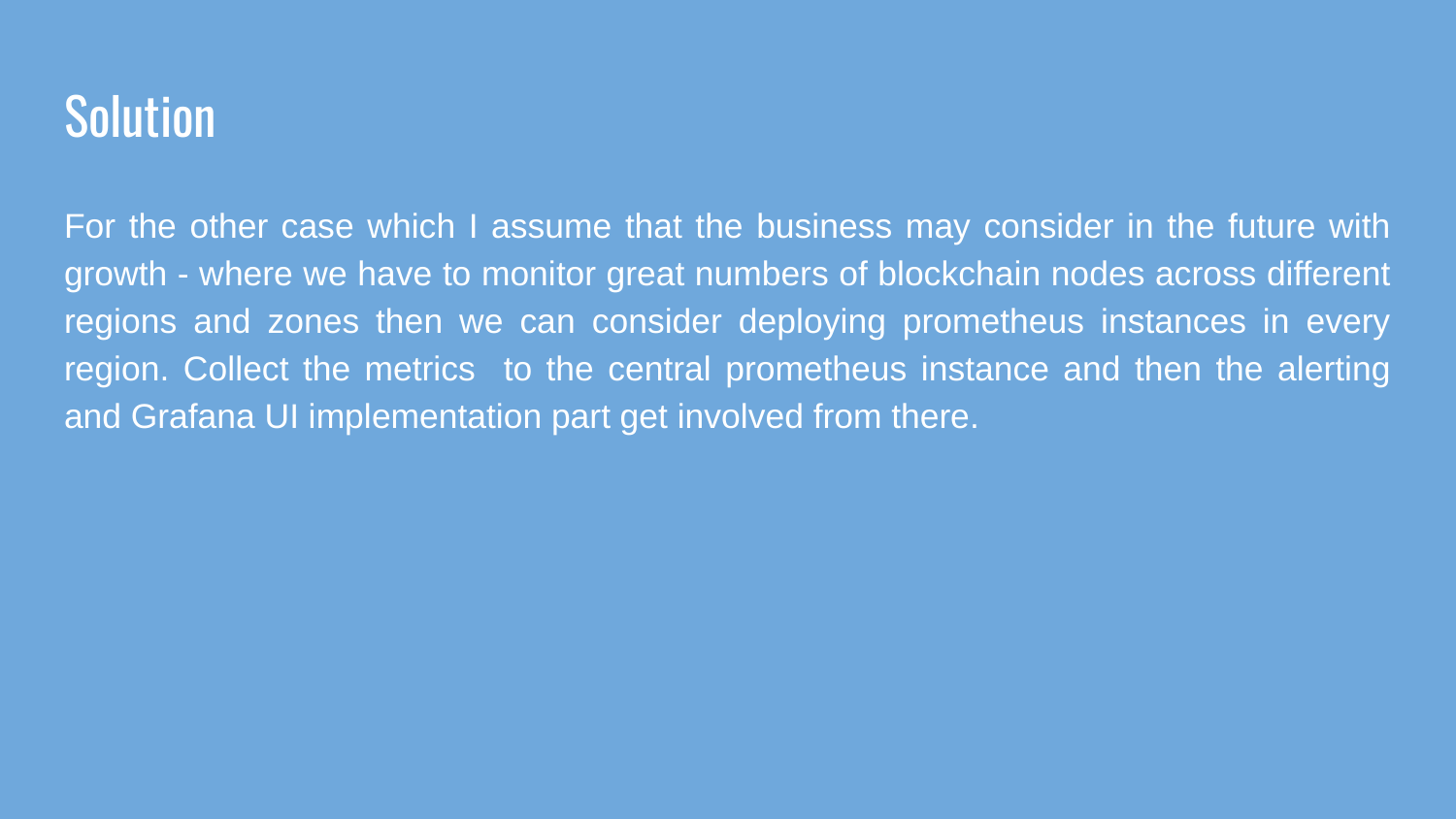

# Solution
For the other case which I assume that the business may consider in the future with growth - where we have to monitor great numbers of blockchain nodes across different regions and zones then we can consider deploying prometheus instances in every region. Collect the metrics  to the central prometheus instance and then the alerting and Grafana UI implementation part get involved from there.